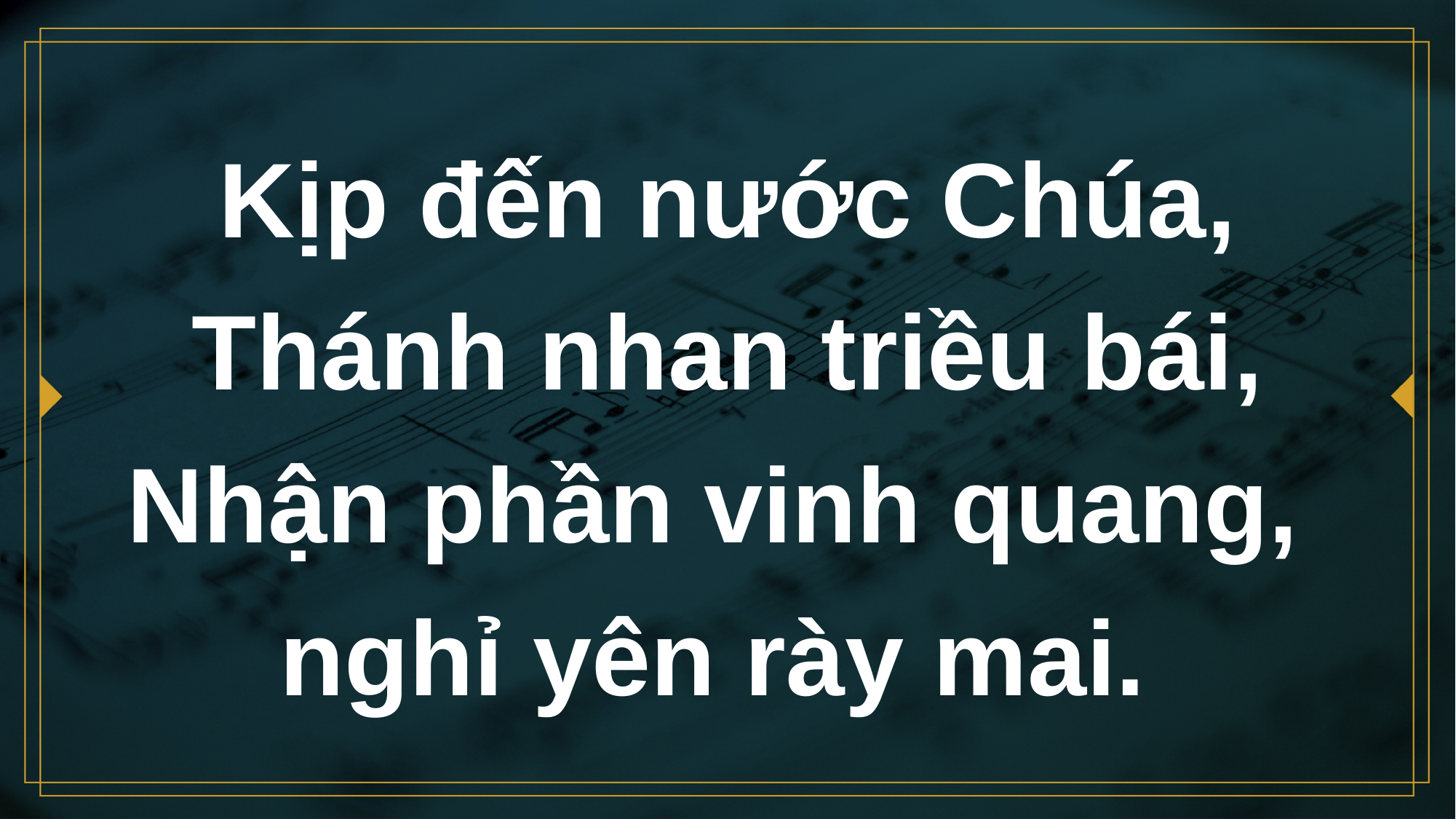

# Kịp đến nước Chúa, Thánh nhan triều bái, Nhận phần vinh quang, nghỉ yên rày mai.